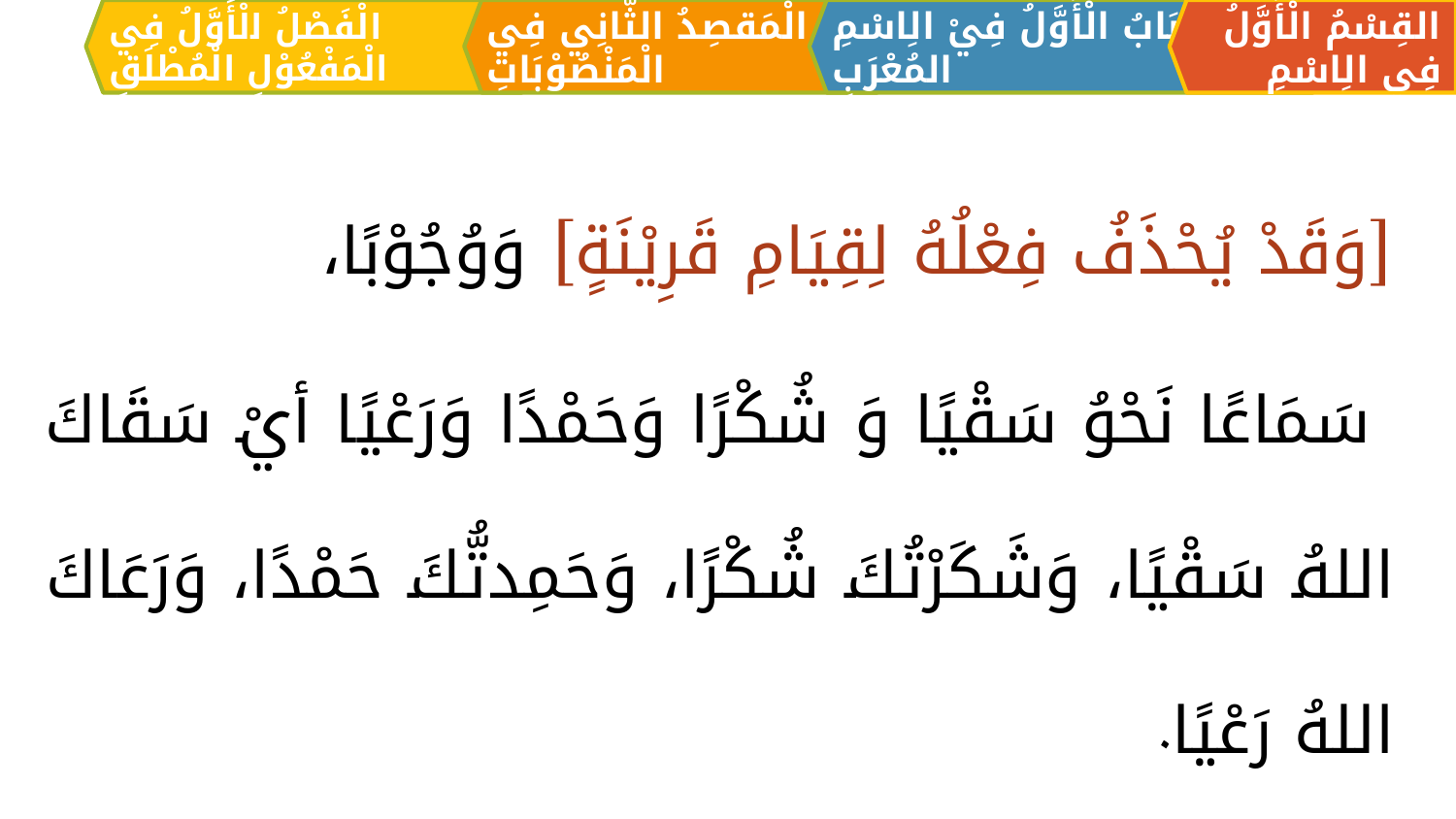

الْمَقصِدُ الثَّانِي فِي الْمَنْصُوْبَاتِ
القِسْمُ الْأَوَّلُ فِي الِاسْمِ
اَلبَابُ الْأَوَّلُ فِيْ الِاسْمِ المُعْرَبِ
الْفَصْلُ الْأَوَّلُ فِي الْمَفْعُوْلِ الْمُطْلَقِ
[وَقَدْ يُحْذَفُ فِعْلُهُ لِقِيَامِ قَرِيْنَةٍ] وَوُجُوْبًا،
	 سَمَاعًا نَحْوُ سَقْيًا وَ شُكْرًا وَحَمْدًا وَرَعْيًا أيْ سَقَاكَ اللهُ سَقْيًا، 	وَشَكَرْتُكَ شُكْرًا، وَحَمِدتُّكَ حَمْدًا، وَرَعَاكَ اللهُ 	رَعْيًا.